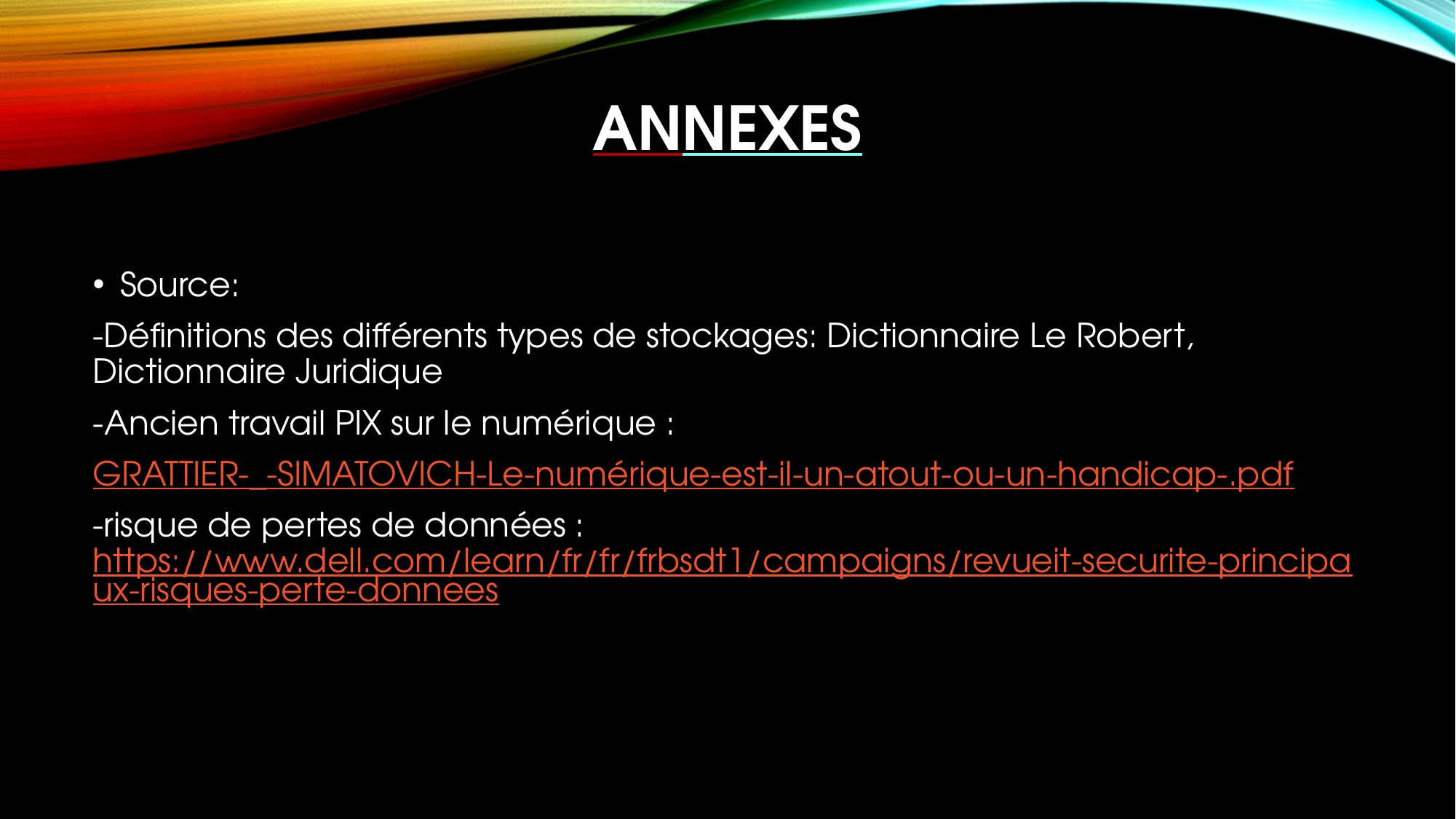

# ANNEXES
Source:
-Définitions des différents types de stockages: Dictionnaire Le Robert, Dictionnaire Juridique
-Ancien travail PIX sur le numérique :
GRATTIER-_-SIMATOVICH-Le-numérique-est-il-un-atout-ou-un-handicap-.pdf
-risque de pertes de données : https://www.dell.com/learn/fr/fr/frbsdt1/campaigns/revueit-securite-principaux-risques-perte-donnees